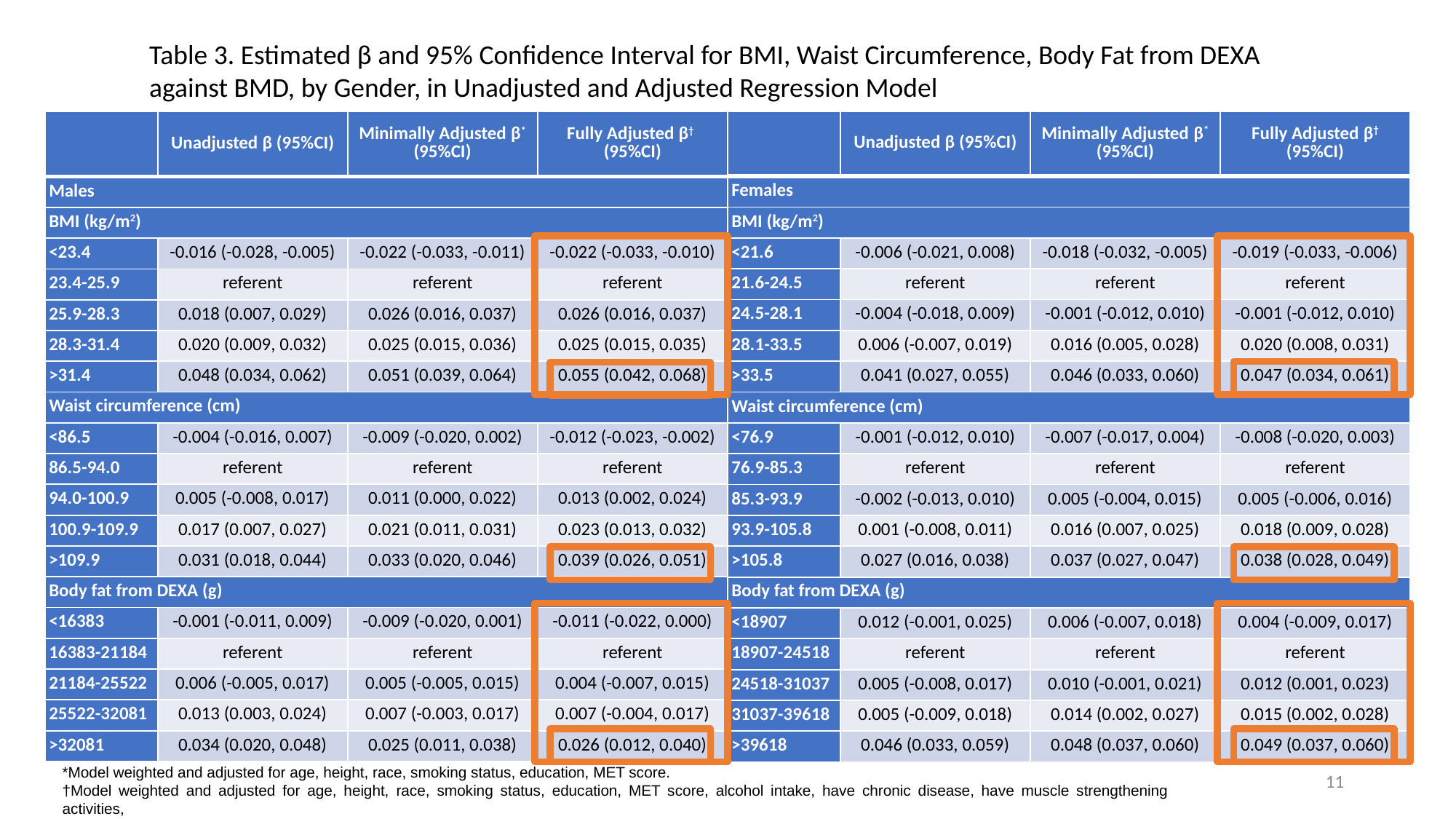

Table 3. Estimated β and 95% Confidence Interval for BMI, Waist Circumference, Body Fat from DEXA against BMD, by Gender, in Unadjusted and Adjusted Regression Model
|  | Unadjusted β (95%CI) | Minimally Adjusted β\* (95%CI) | Fully Adjusted β† (95%CI) |
| --- | --- | --- | --- |
| Females |  |  |  |
| BMI (kg/m2) |  |  |  |
| <21.6 | -0.006 (-0.021, 0.008) | -0.018 (-0.032, -0.005) | -0.019 (-0.033, -0.006) |
| 21.6-24.5 | referent | referent | referent |
| 24.5-28.1 | -0.004 (-0.018, 0.009) | -0.001 (-0.012, 0.010) | -0.001 (-0.012, 0.010) |
| 28.1-33.5 | 0.006 (-0.007, 0.019) | 0.016 (0.005, 0.028) | 0.020 (0.008, 0.031) |
| >33.5 | 0.041 (0.027, 0.055) | 0.046 (0.033, 0.060) | 0.047 (0.034, 0.061) |
| Waist circumference (cm) |  |  |  |
| <76.9 | -0.001 (-0.012, 0.010) | -0.007 (-0.017, 0.004) | -0.008 (-0.020, 0.003) |
| 76.9-85.3 | referent | referent | referent |
| 85.3-93.9 | -0.002 (-0.013, 0.010) | 0.005 (-0.004, 0.015) | 0.005 (-0.006, 0.016) |
| 93.9-105.8 | 0.001 (-0.008, 0.011) | 0.016 (0.007, 0.025) | 0.018 (0.009, 0.028) |
| >105.8 | 0.027 (0.016, 0.038) | 0.037 (0.027, 0.047) | 0.038 (0.028, 0.049) |
| Body fat from DEXA (g) |  |  |  |
| <18907 | 0.012 (-0.001, 0.025) | 0.006 (-0.007, 0.018) | 0.004 (-0.009, 0.017) |
| 18907-24518 | referent | referent | referent |
| 24518-31037 | 0.005 (-0.008, 0.017) | 0.010 (-0.001, 0.021) | 0.012 (0.001, 0.023) |
| 31037-39618 | 0.005 (-0.009, 0.018) | 0.014 (0.002, 0.027) | 0.015 (0.002, 0.028) |
| >39618 | 0.046 (0.033, 0.059) | 0.048 (0.037, 0.060) | 0.049 (0.037, 0.060) |
|  | Unadjusted β (95%CI) | Minimally Adjusted β\* (95%CI) | Fully Adjusted β† (95%CI) |
| --- | --- | --- | --- |
| Males |  |  |  |
| BMI (kg/m2) |  |  |  |
| <23.4 | -0.016 (-0.028, -0.005) | -0.022 (-0.033, -0.011) | -0.022 (-0.033, -0.010) |
| 23.4-25.9 | referent | referent | referent |
| 25.9-28.3 | 0.018 (0.007, 0.029) | 0.026 (0.016, 0.037) | 0.026 (0.016, 0.037) |
| 28.3-31.4 | 0.020 (0.009, 0.032) | 0.025 (0.015, 0.036) | 0.025 (0.015, 0.035) |
| >31.4 | 0.048 (0.034, 0.062) | 0.051 (0.039, 0.064) | 0.055 (0.042, 0.068) |
| Waist circumference (cm) |  |  |  |
| <86.5 | -0.004 (-0.016, 0.007) | -0.009 (-0.020, 0.002) | -0.012 (-0.023, -0.002) |
| 86.5-94.0 | referent | referent | referent |
| 94.0-100.9 | 0.005 (-0.008, 0.017) | 0.011 (0.000, 0.022) | 0.013 (0.002, 0.024) |
| 100.9-109.9 | 0.017 (0.007, 0.027) | 0.021 (0.011, 0.031) | 0.023 (0.013, 0.032) |
| >109.9 | 0.031 (0.018, 0.044) | 0.033 (0.020, 0.046) | 0.039 (0.026, 0.051) |
| Body fat from DEXA (g) |  |  |  |
| <16383 | -0.001 (-0.011, 0.009) | -0.009 (-0.020, 0.001) | -0.011 (-0.022, 0.000) |
| 16383-21184 | referent | referent | referent |
| 21184-25522 | 0.006 (-0.005, 0.017) | 0.005 (-0.005, 0.015) | 0.004 (-0.007, 0.015) |
| 25522-32081 | 0.013 (0.003, 0.024) | 0.007 (-0.003, 0.017) | 0.007 (-0.004, 0.017) |
| >32081 | 0.034 (0.020, 0.048) | 0.025 (0.011, 0.038) | 0.026 (0.012, 0.040) |

*Model weighted and adjusted for age, height, race, smoking status, education, MET score.
†Model weighted and adjusted for age, height, race, smoking status, education, MET score, alcohol intake, have chronic disease, have muscle strengthening activities,
11